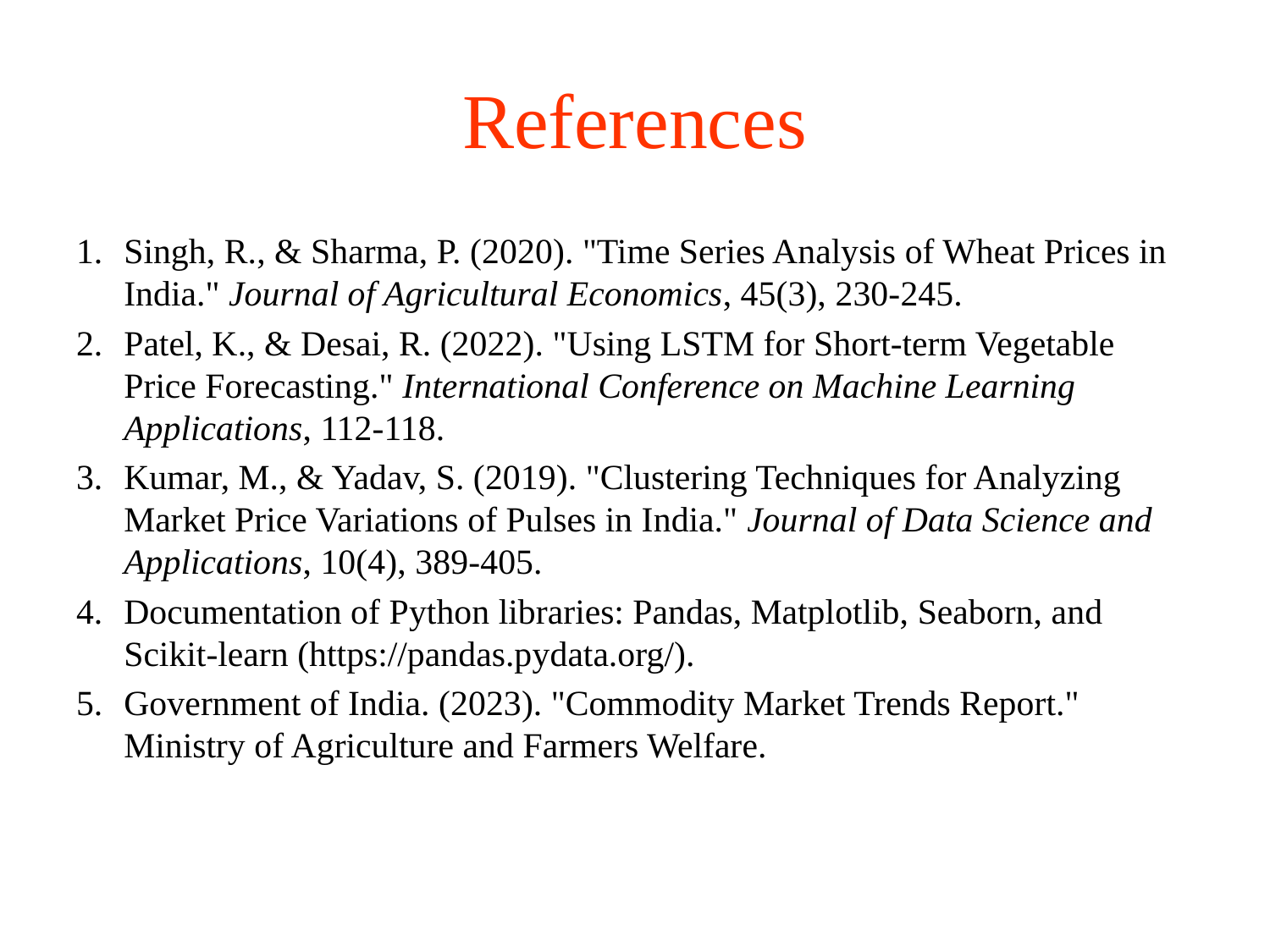

# References
Singh, R., & Sharma, P. (2020). "Time Series Analysis of Wheat Prices in India." Journal of Agricultural Economics, 45(3), 230-245.
Patel, K., & Desai, R. (2022). "Using LSTM for Short-term Vegetable Price Forecasting." International Conference on Machine Learning Applications, 112-118.
Kumar, M., & Yadav, S. (2019). "Clustering Techniques for Analyzing Market Price Variations of Pulses in India." Journal of Data Science and Applications, 10(4), 389-405.
Documentation of Python libraries: Pandas, Matplotlib, Seaborn, and Scikit-learn (https://pandas.pydata.org/).
Government of India. (2023). "Commodity Market Trends Report." Ministry of Agriculture and Farmers Welfare.